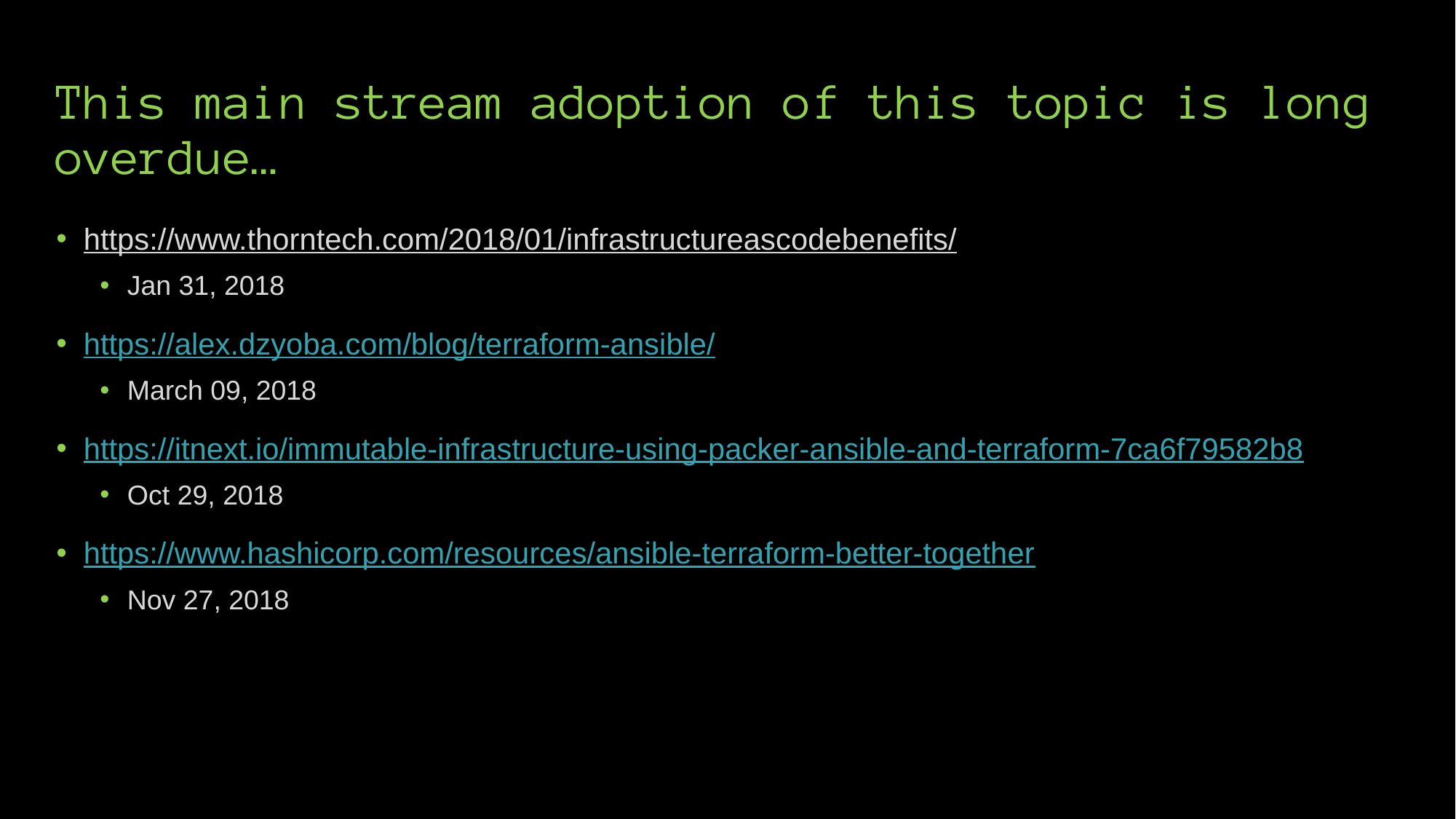

# This main stream adoption of this topic is long overdue…
https://www.thorntech.com/2018/01/infrastructureascodebenefits/
Jan 31, 2018
https://alex.dzyoba.com/blog/terraform-ansible/
March 09, 2018
https://itnext.io/immutable-infrastructure-using-packer-ansible-and-terraform-7ca6f79582b8
Oct 29, 2018
https://www.hashicorp.com/resources/ansible-terraform-better-together
Nov 27, 2018